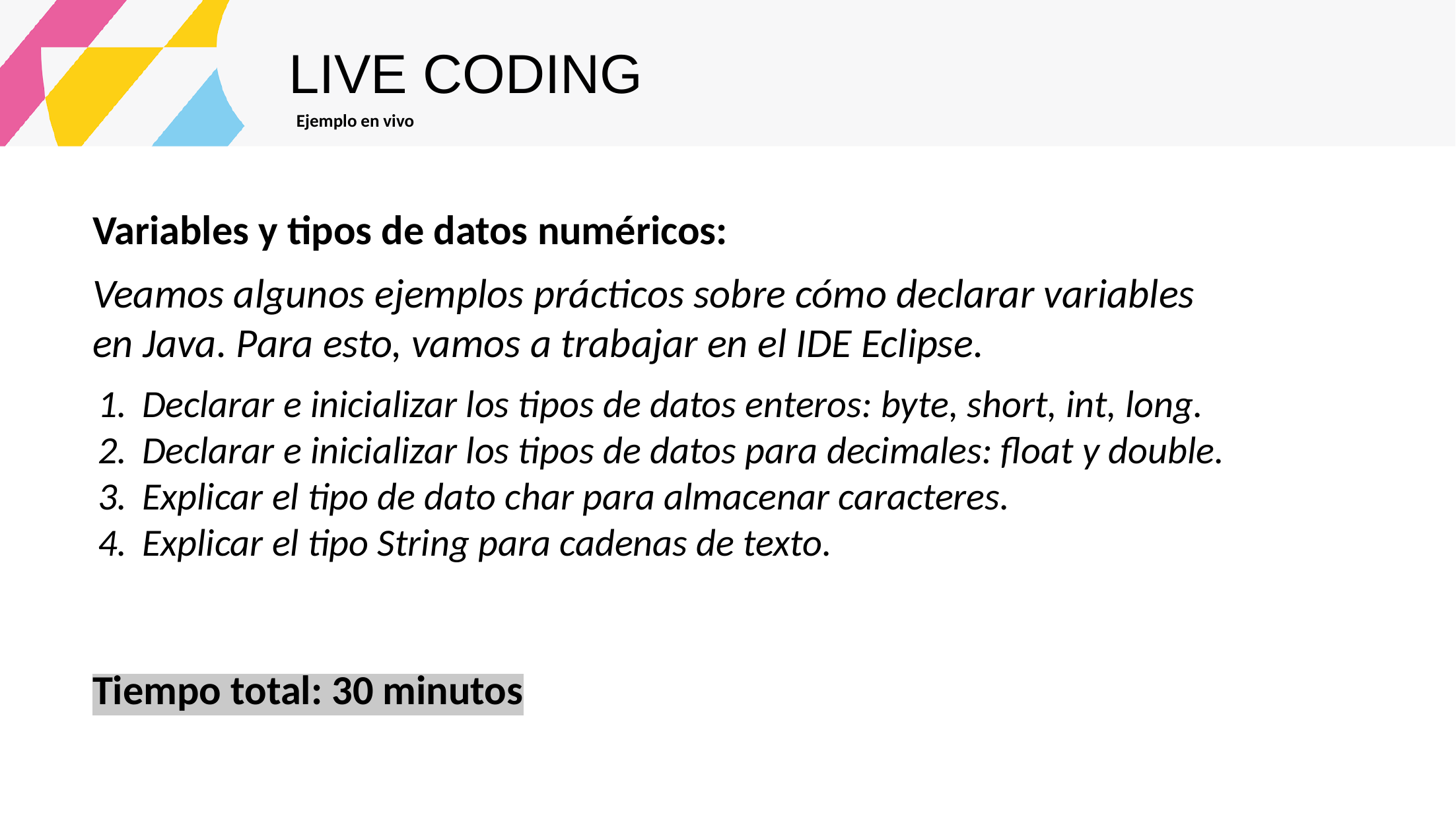

LIVE CODING
Ejemplo en vivo
Variables y tipos de datos numéricos:
Veamos algunos ejemplos prácticos sobre cómo declarar variables en Java. Para esto, vamos a trabajar en el IDE Eclipse.
Declarar e inicializar los tipos de datos enteros: byte, short, int, long.
Declarar e inicializar los tipos de datos para decimales: float y double.
Explicar el tipo de dato char para almacenar caracteres.
Explicar el tipo String para cadenas de texto.
Tiempo total: 30 minutos